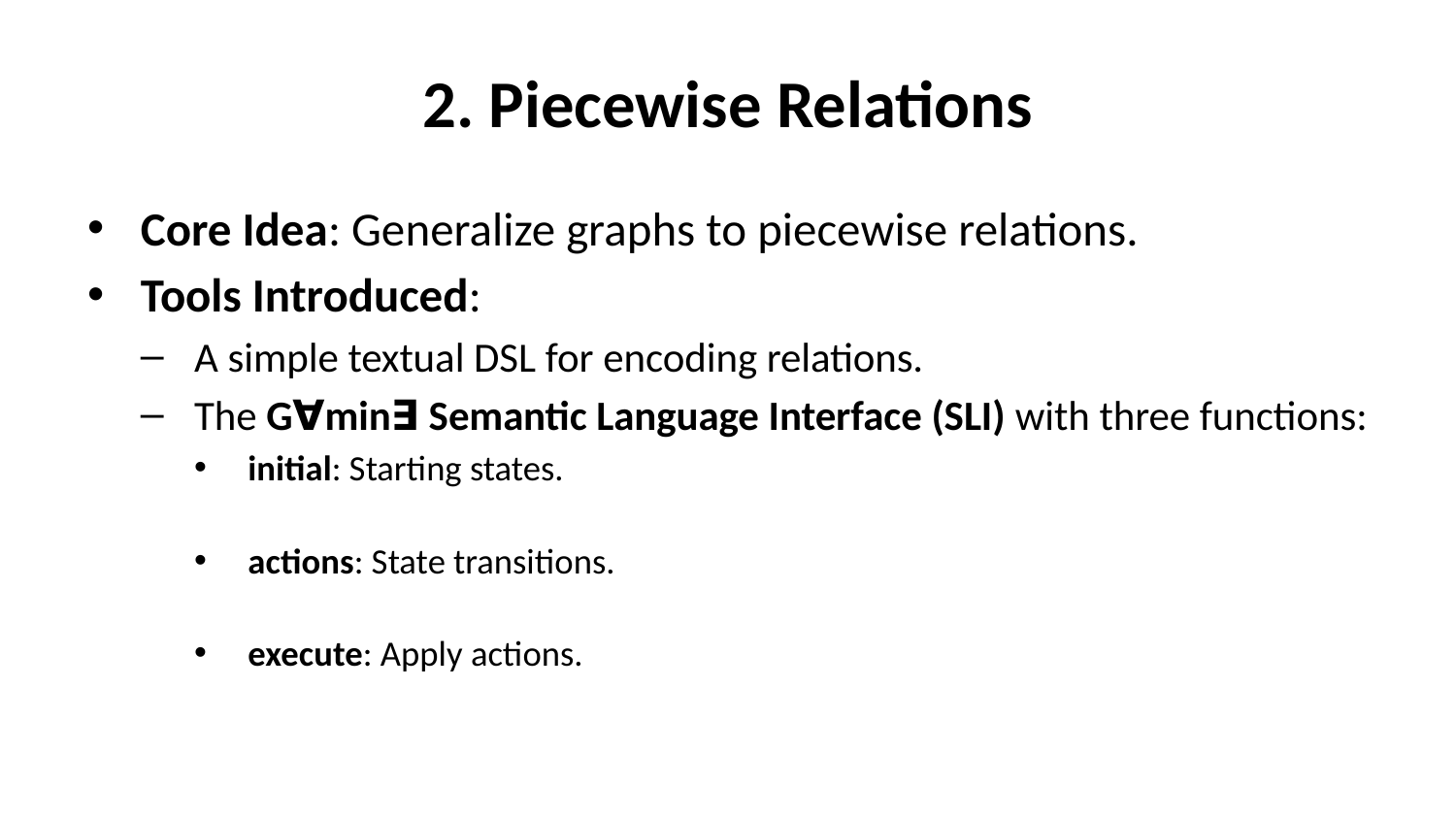

# 2. Piecewise Relations
Core Idea: Generalize graphs to piecewise relations.
Tools Introduced:
A simple textual DSL for encoding relations.
The G∀min∃ Semantic Language Interface (SLI) with three functions:
initial: Starting states.
actions: State transitions.
execute: Apply actions.